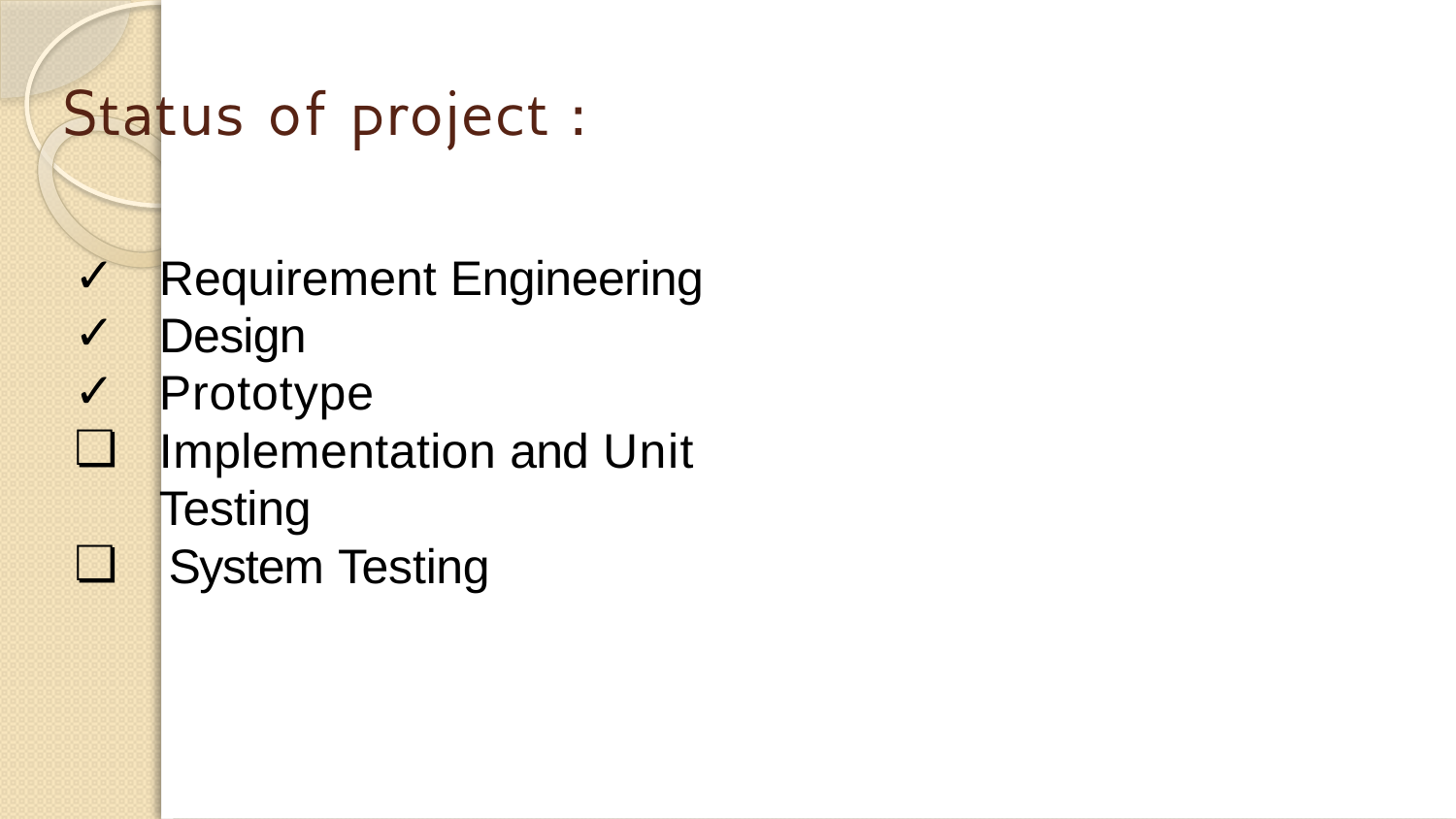

# Status of project :
Requirement Engineering
Design
Prototype
Implementation and Unit Testing
System Testing